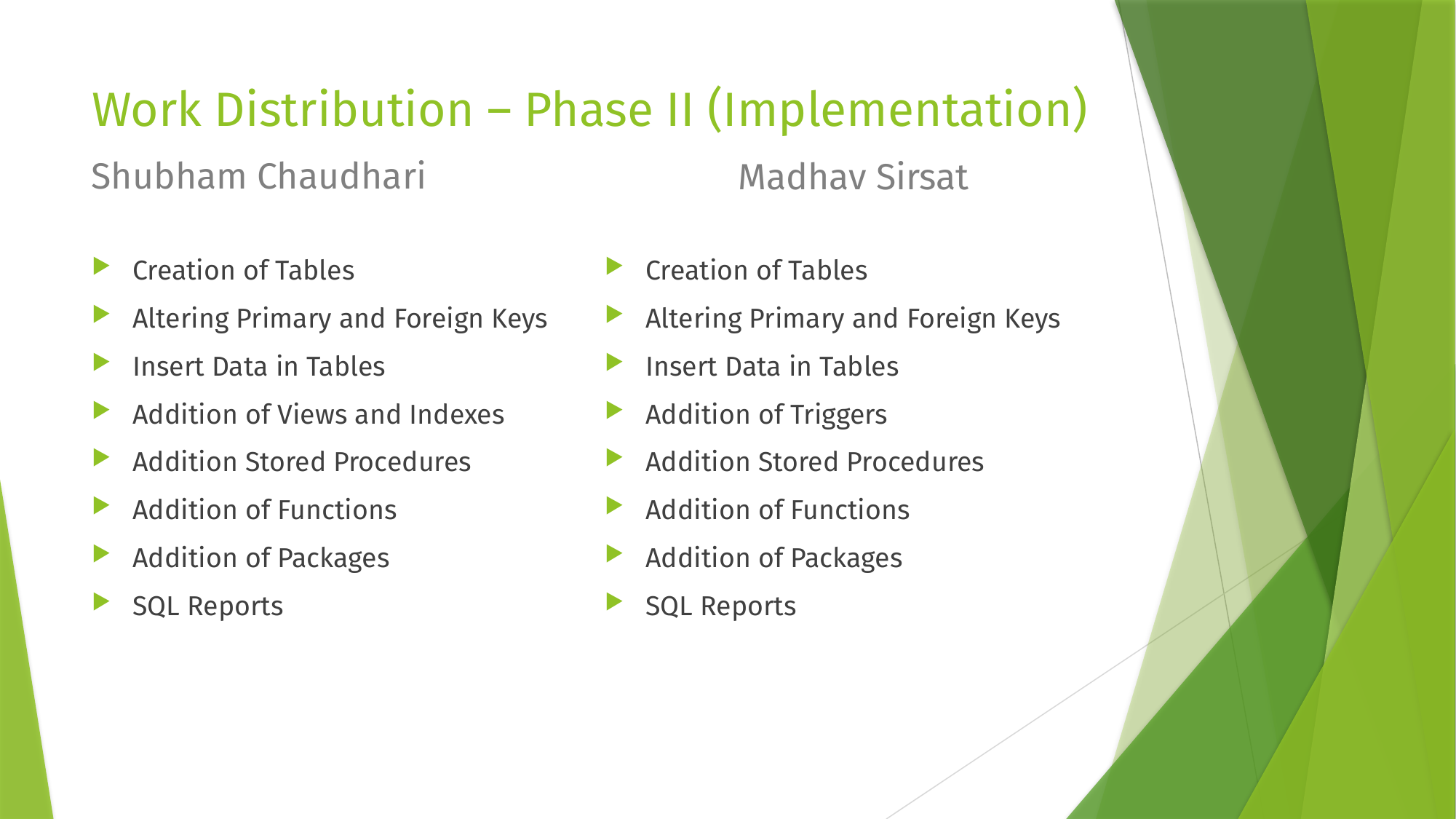

# Work Distribution – Phase II (Implementation)
Shubham Chaudhari
Madhav Sirsat
Creation of Tables
Altering Primary and Foreign Keys
Insert Data in Tables
Addition of Views and Indexes
Addition Stored Procedures
Addition of Functions
Addition of Packages
SQL Reports

Creation of Tables
Altering Primary and Foreign Keys
Insert Data in Tables
Addition of Triggers
Addition Stored Procedures
Addition of Functions
Addition of Packages
SQL Reports